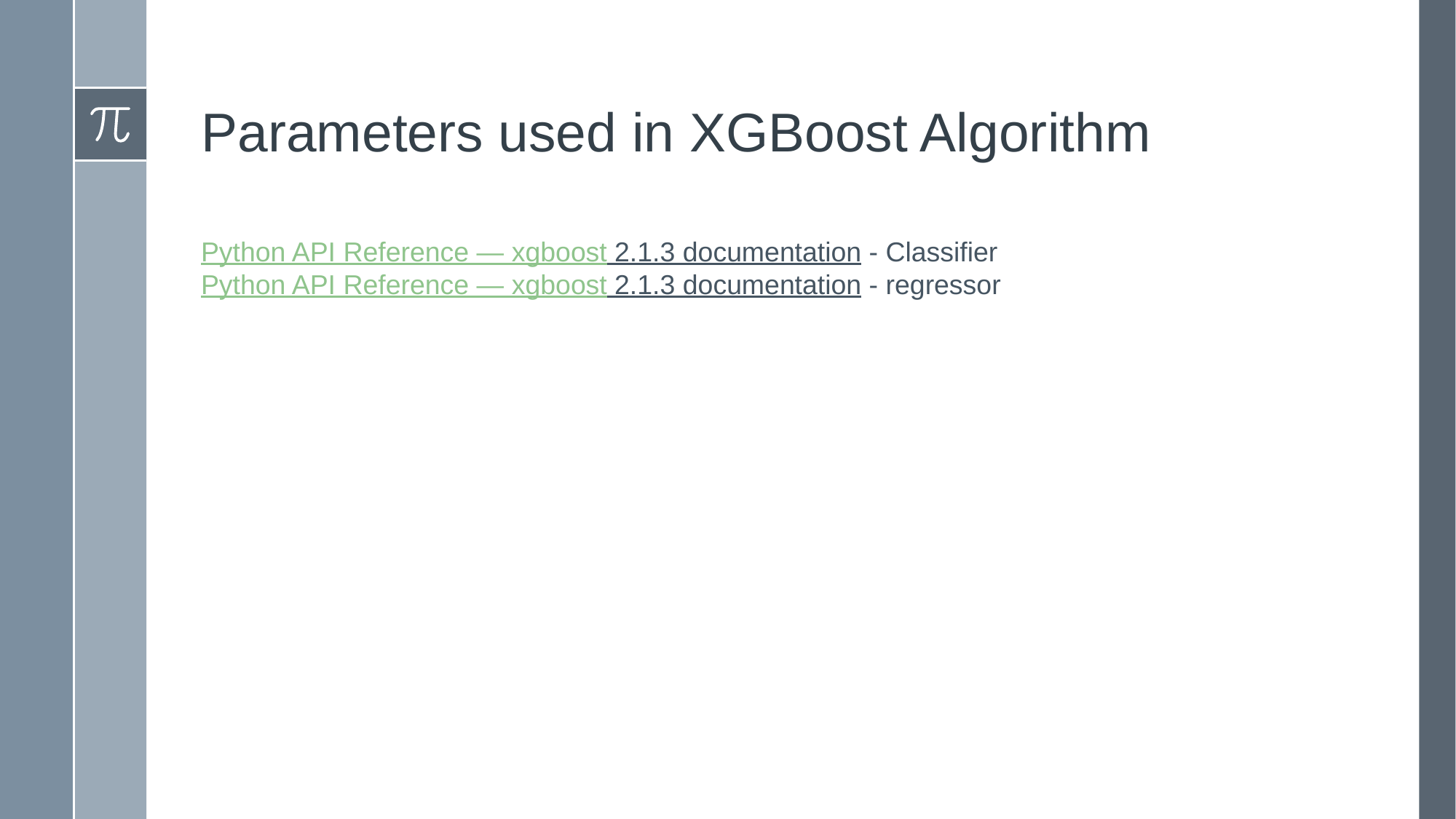

# Parameters used in XGBoost Algorithm
Python API Reference — xgboost 2.1.3 documentation - Classifier
Python API Reference — xgboost 2.1.3 documentation - regressor